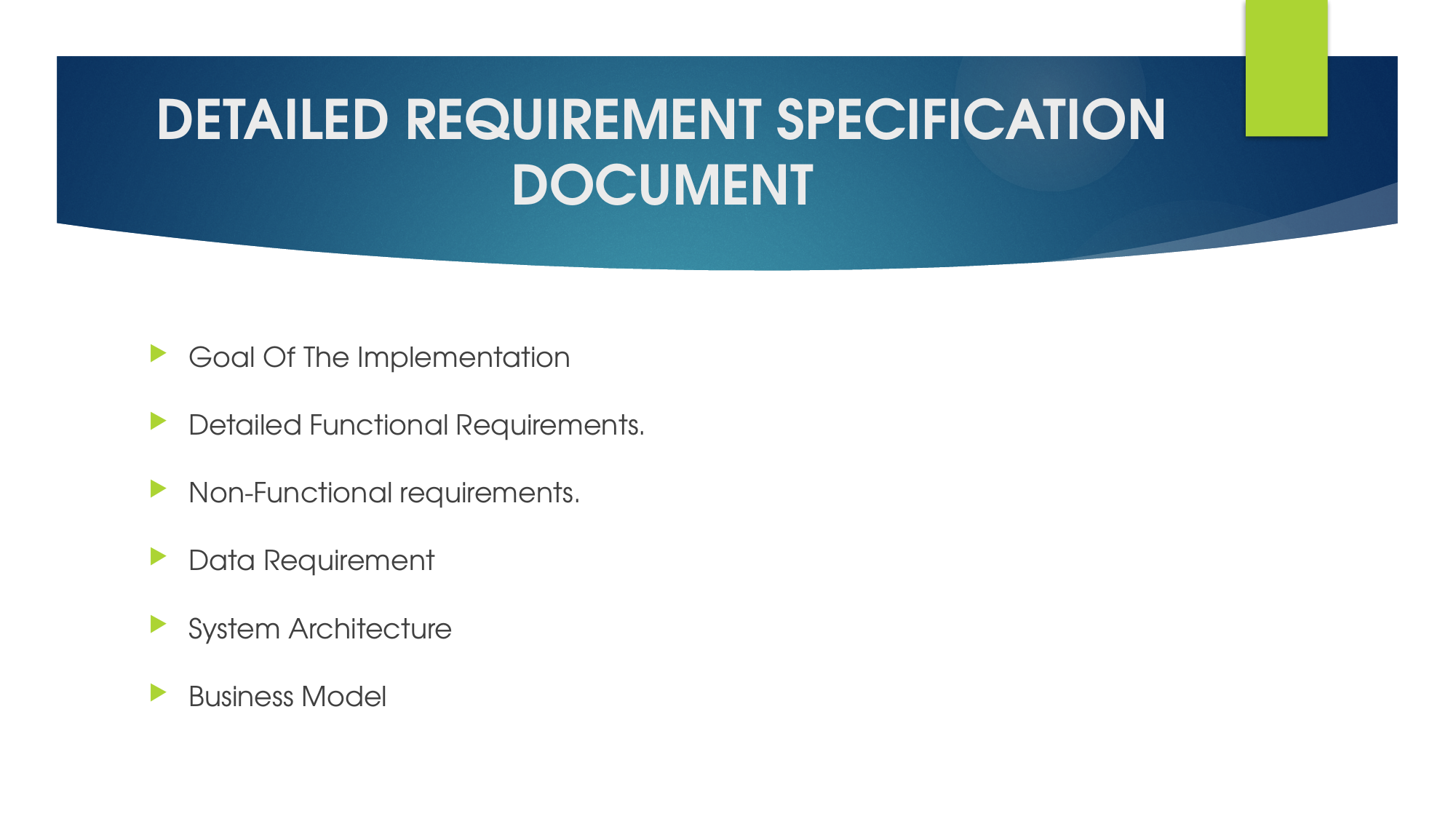

# DETAILED REQUIREMENT SPECIFICATION DOCUMENT
Goal Of The Implementation
Detailed Functional Requirements.
Non-Functional requirements.
Data Requirement
System Architecture
Business Model